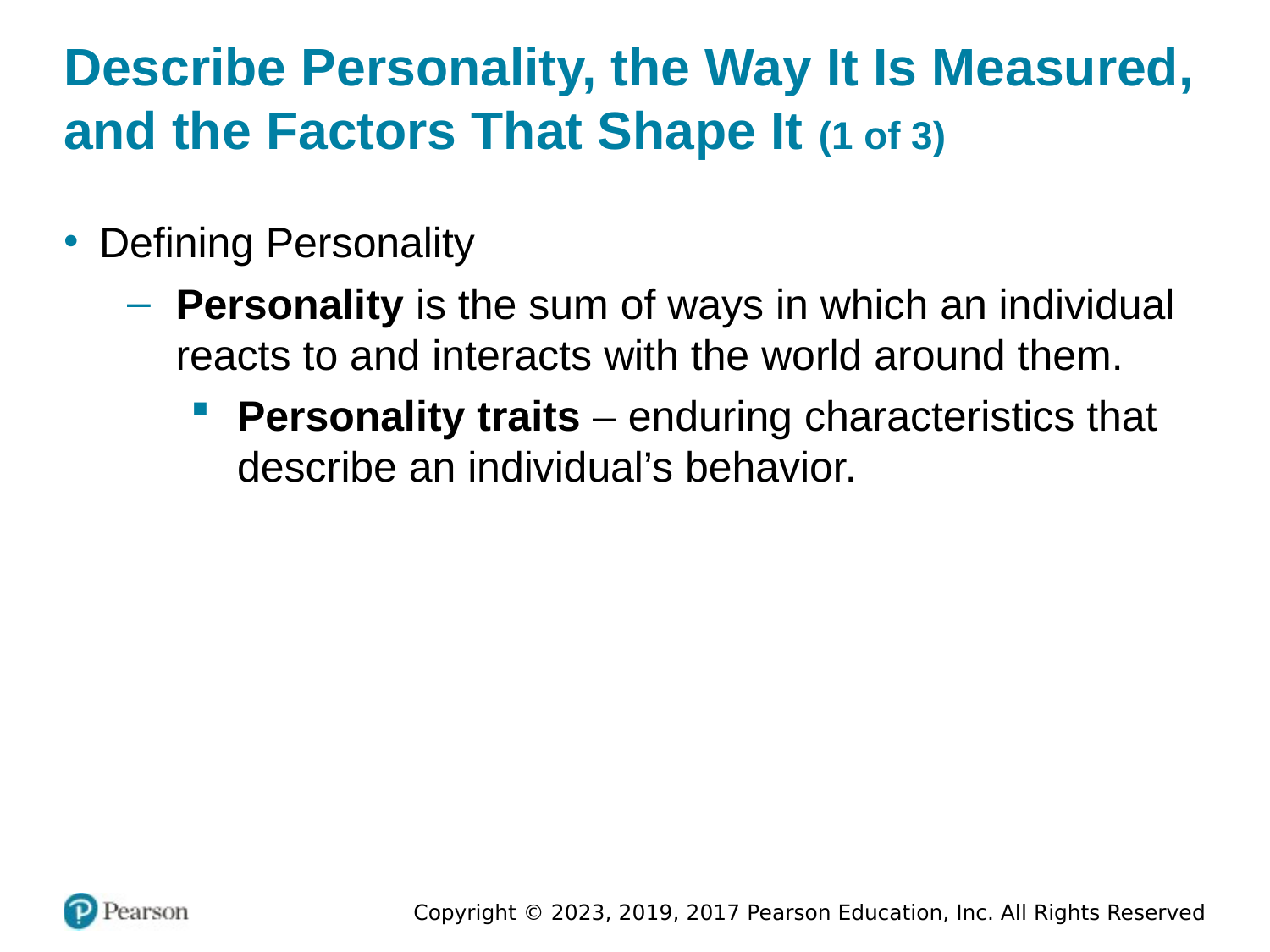

# Describe Personality, the Way It Is Measured, and the Factors That Shape It (1 of 3)
Defining Personality
Personality is the sum of ways in which an individual reacts to and interacts with the world around them.
Personality traits – enduring characteristics that describe an individual’s behavior.